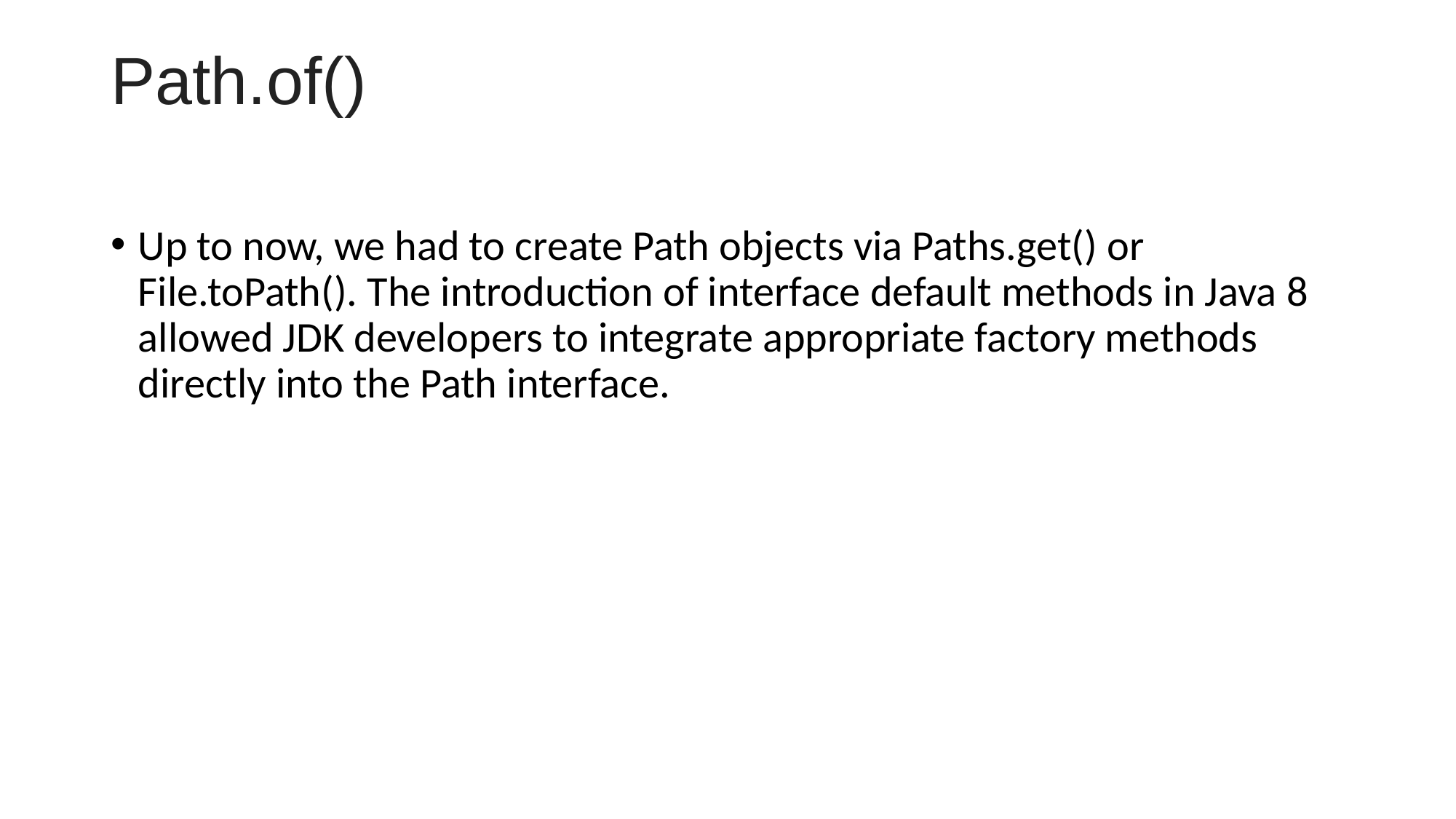

# Path.of()
Up to now, we had to create Path objects via Paths.get() or File.toPath(). The introduction of interface default methods in Java 8 allowed JDK developers to integrate appropriate factory methods directly into the Path interface.